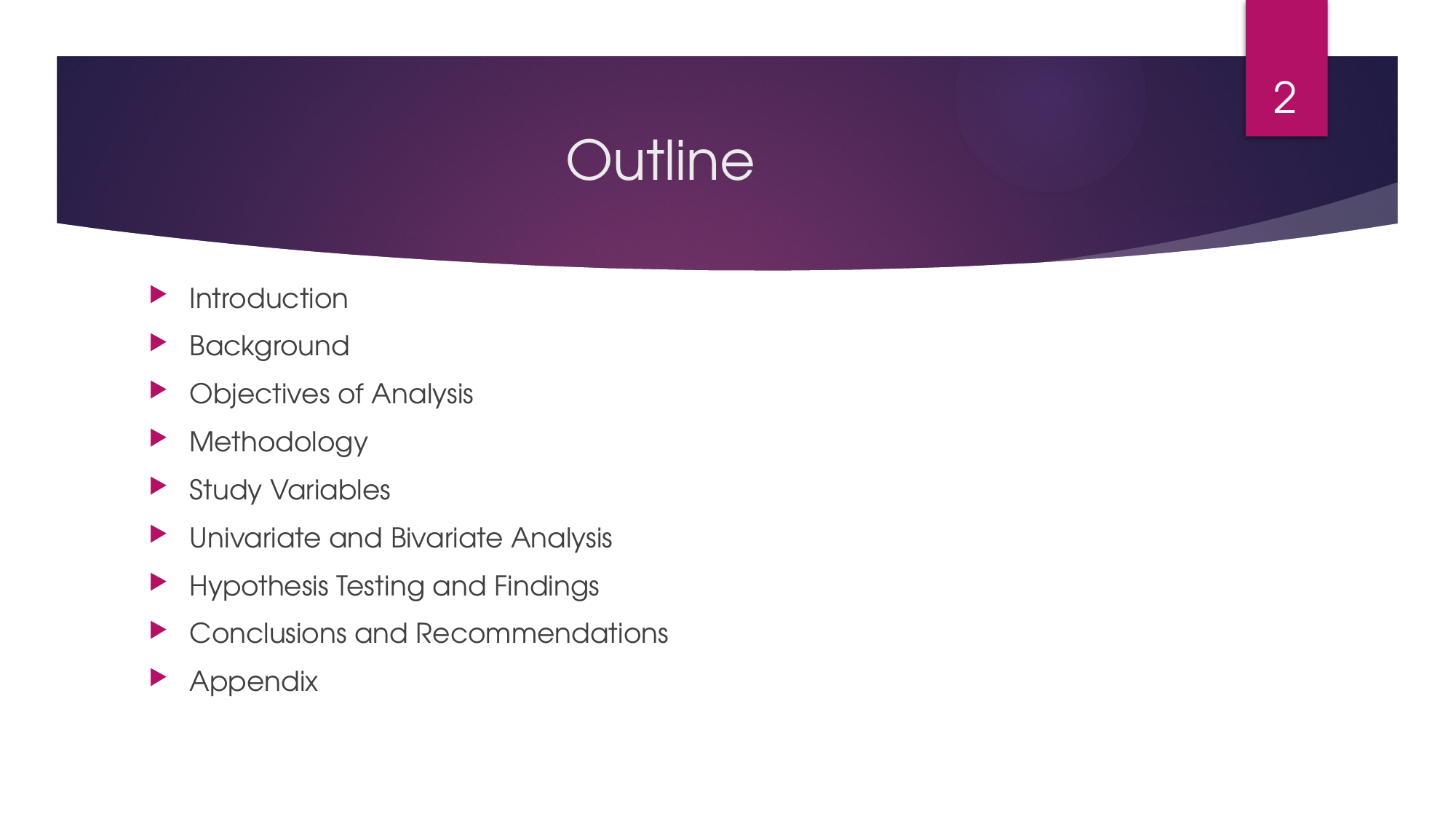

2
# Outline
Introduction
Background
Objectives of Analysis
Methodology
Study Variables
Univariate and Bivariate Analysis
Hypothesis Testing and Findings
Conclusions and Recommendations
Appendix